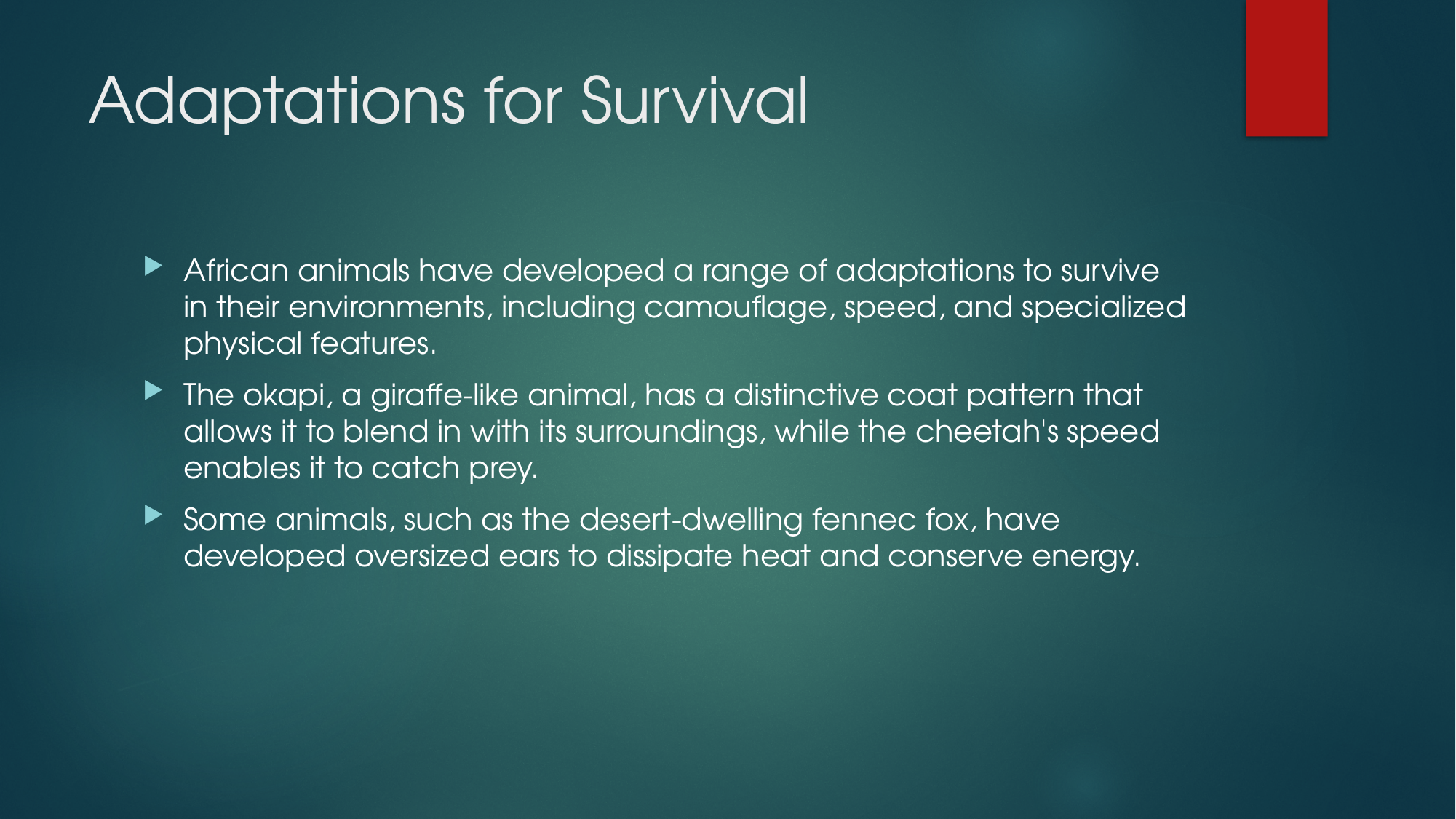

# Adaptations for Survival
African animals have developed a range of adaptations to survive in their environments, including camouflage, speed, and specialized physical features.
The okapi, a giraffe-like animal, has a distinctive coat pattern that allows it to blend in with its surroundings, while the cheetah's speed enables it to catch prey.
Some animals, such as the desert-dwelling fennec fox, have developed oversized ears to dissipate heat and conserve energy.